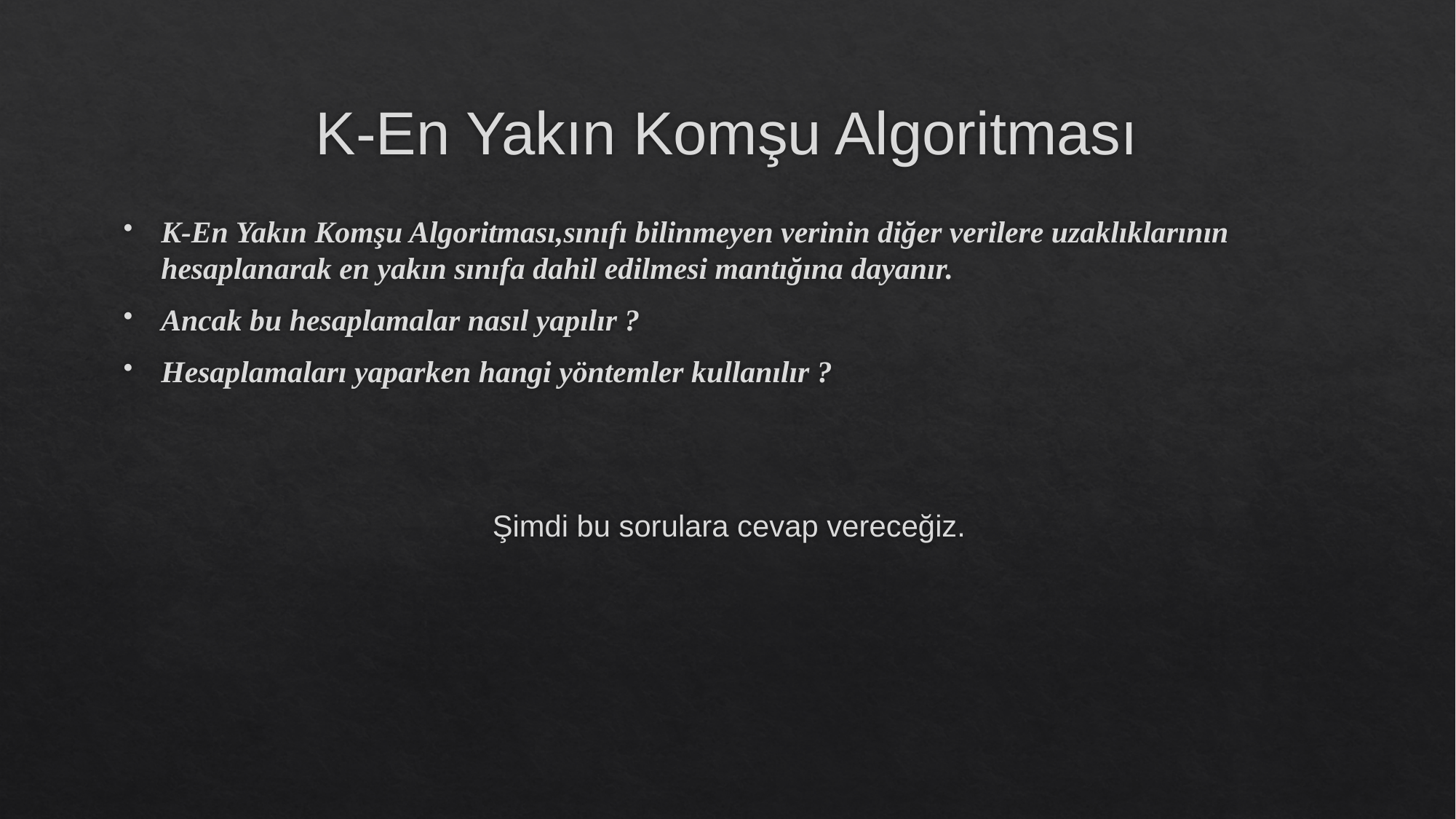

# K-En Yakın Komşu Algoritması
K-En Yakın Komşu Algoritması,sınıfı bilinmeyen verinin diğer verilere uzaklıklarının hesaplanarak en yakın sınıfa dahil edilmesi mantığına dayanır.
Ancak bu hesaplamalar nasıl yapılır ?
Hesaplamaları yaparken hangi yöntemler kullanılır ?

Şimdi bu sorulara cevap vereceğiz.